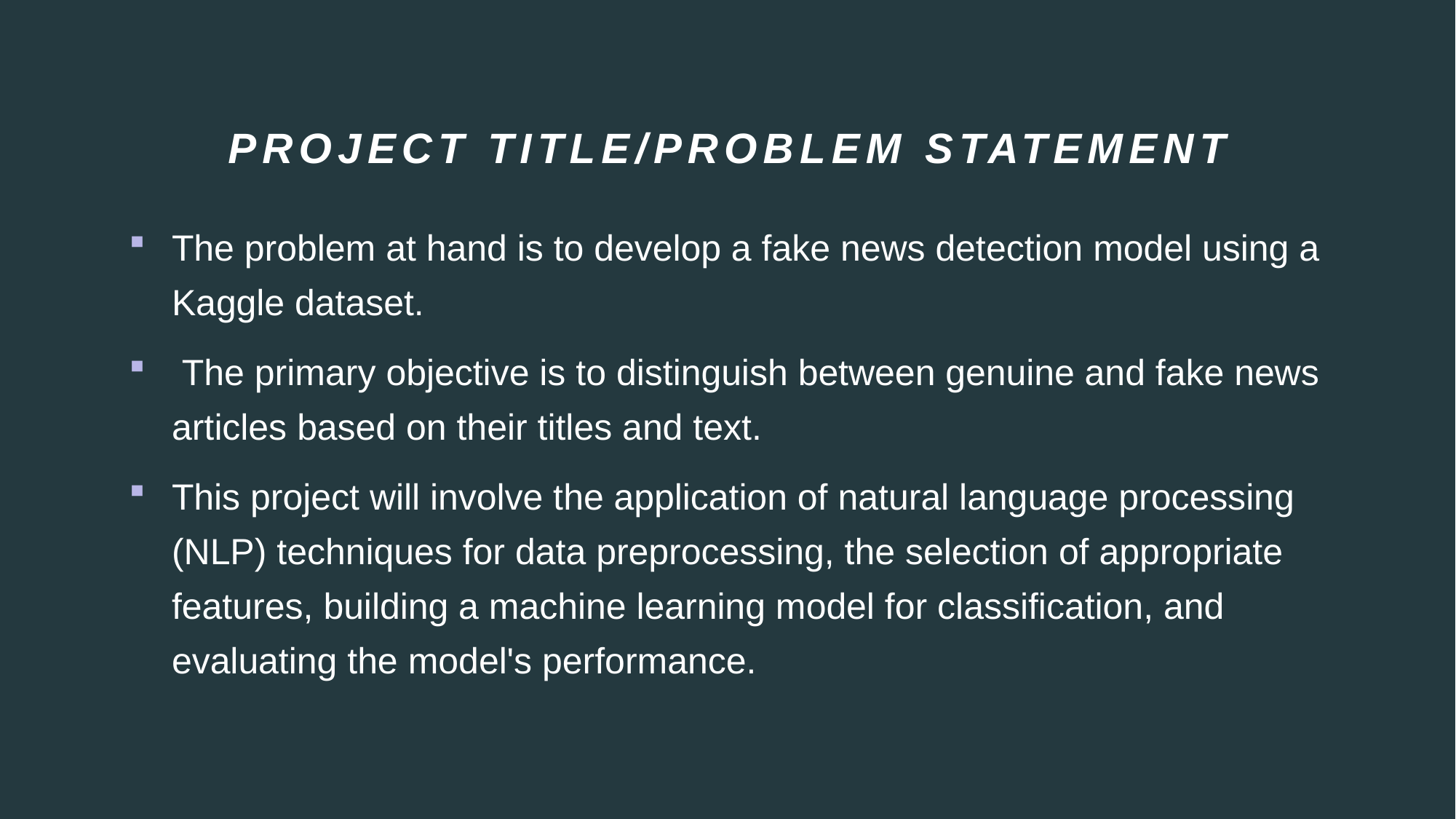

# PROJECT TITLE/Problem Statement
The problem at hand is to develop a fake news detection model using a Kaggle dataset.
 The primary objective is to distinguish between genuine and fake news articles based on their titles and text.
This project will involve the application of natural language processing (NLP) techniques for data preprocessing, the selection of appropriate features, building a machine learning model for classification, and evaluating the model's performance.